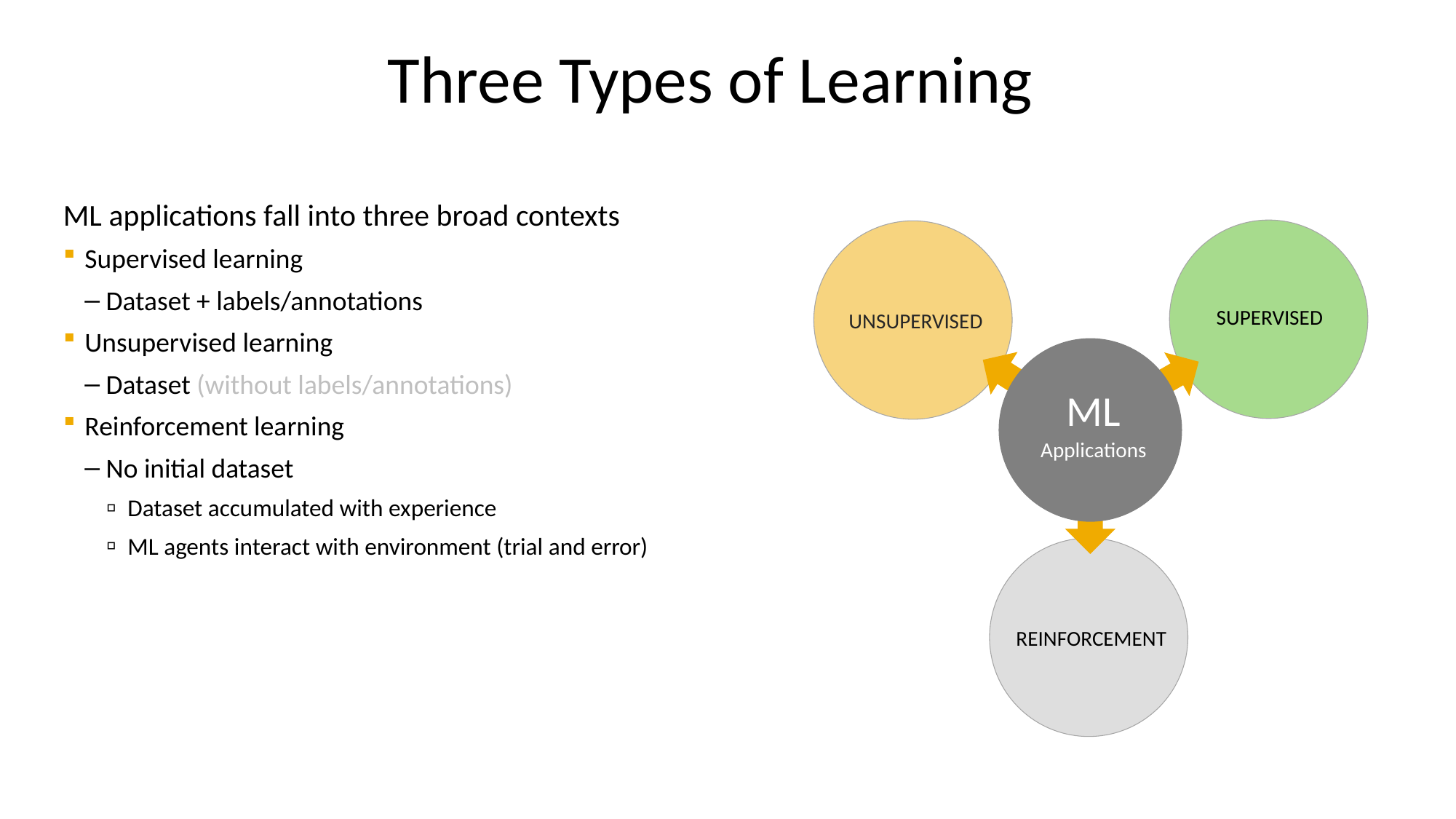

# Three Types of Learning
ML applications fall into three broad contexts
Supervised learning
Dataset + labels/annotations
Unsupervised learning
Dataset (without labels/annotations)
Reinforcement learning
No initial dataset
Dataset accumulated with experience
ML agents interact with environment (trial and error)

SUPERVISED

UNSUPERVISED

ML
Applications

REINFORCEMENT